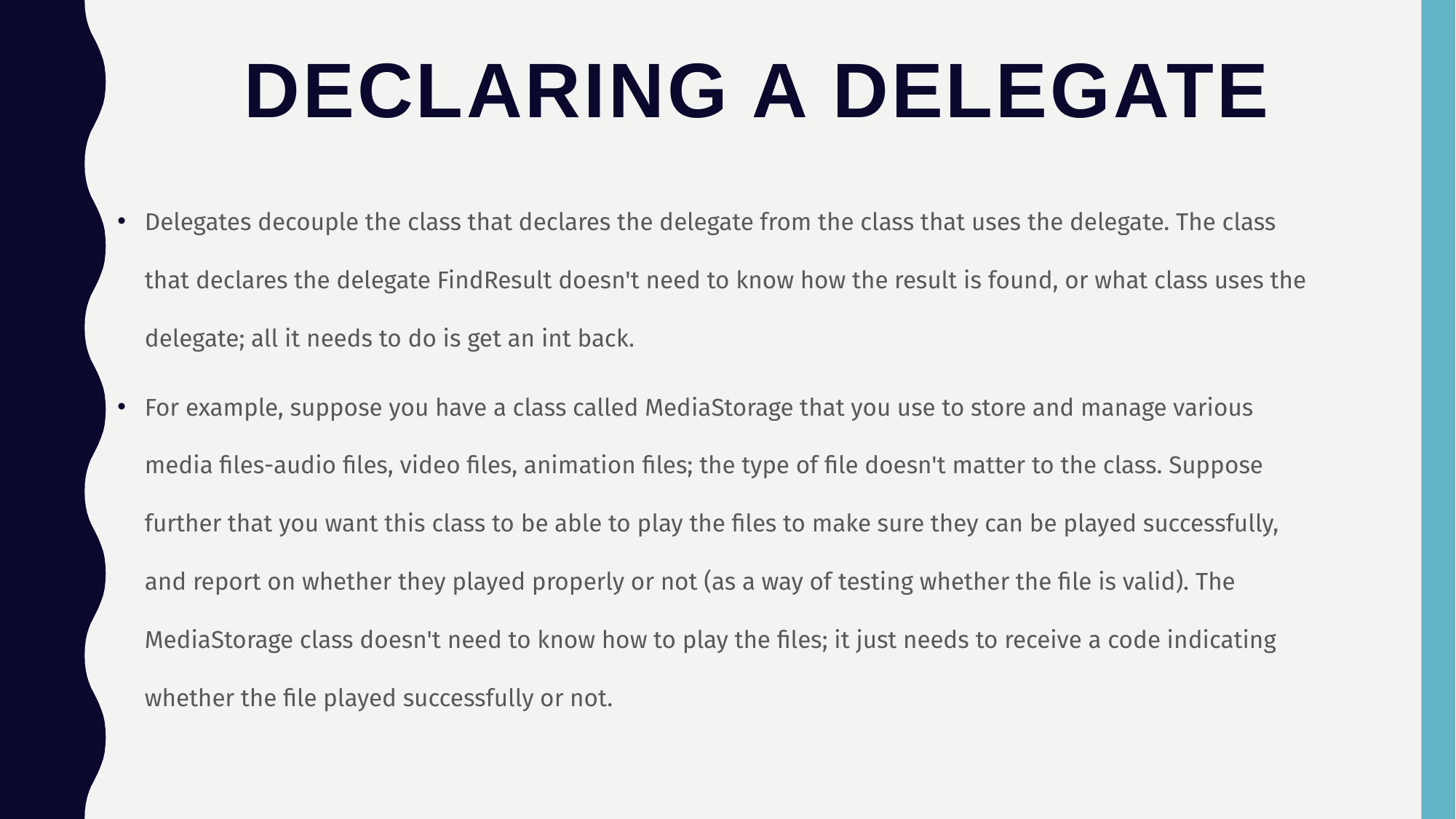

# Declaring a delegate
Delegates decouple the class that declares the delegate from the class that uses the delegate. The class that declares the delegate FindResult doesn't need to know how the result is found, or what class uses the delegate; all it needs to do is get an int back.
For example, suppose you have a class called MediaStorage that you use to store and manage various media files-audio files, video files, animation files; the type of file doesn't matter to the class. Suppose further that you want this class to be able to play the files to make sure they can be played successfully, and report on whether they played properly or not (as a way of testing whether the file is valid). The MediaStorage class doesn't need to know how to play the files; it just needs to receive a code indicating whether the file played successfully or not.